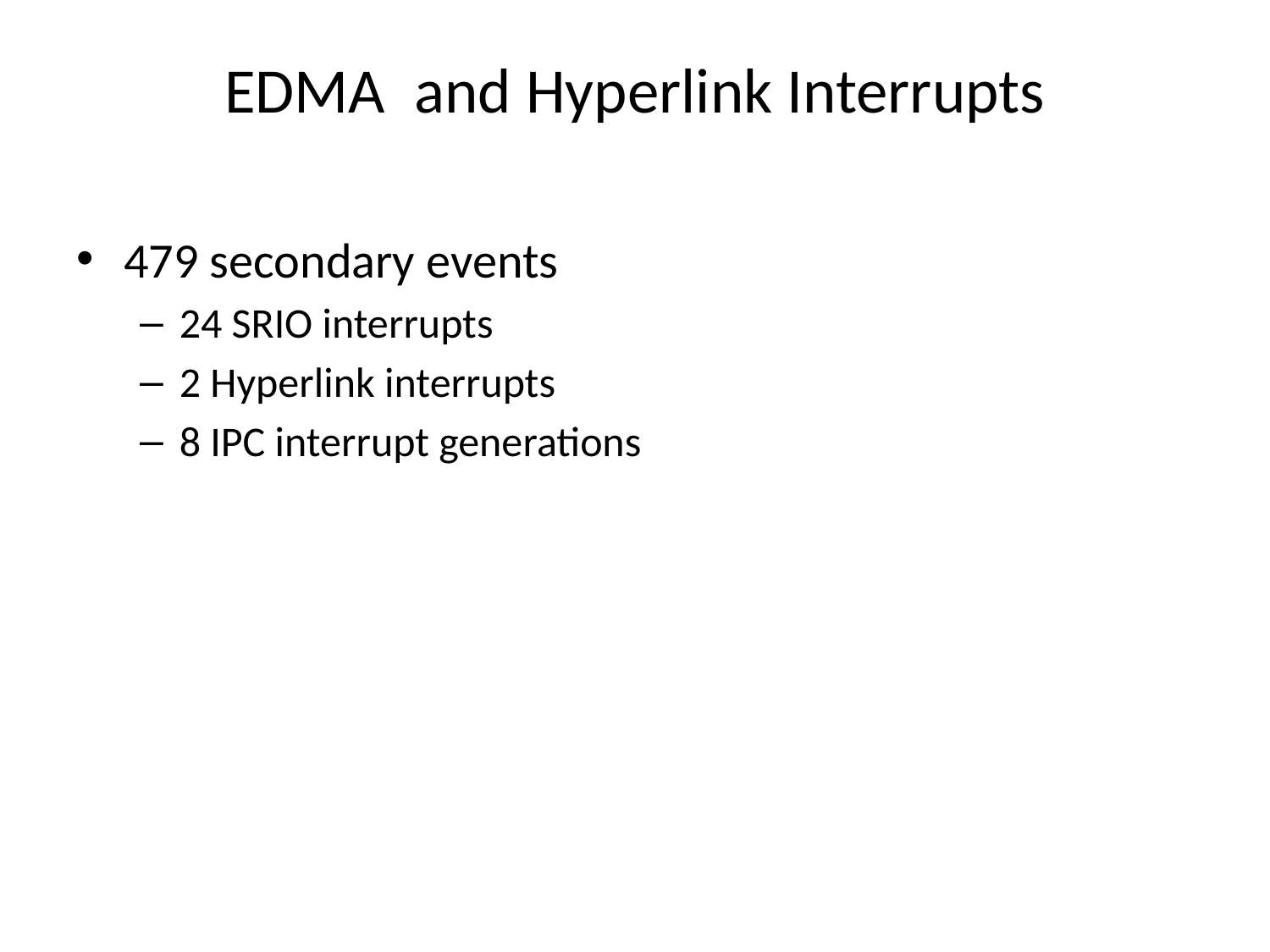

# EDMA  and Hyperlink Interrupts
479 secondary events
24 SRIO interrupts
2 Hyperlink interrupts
8 IPC interrupt generations